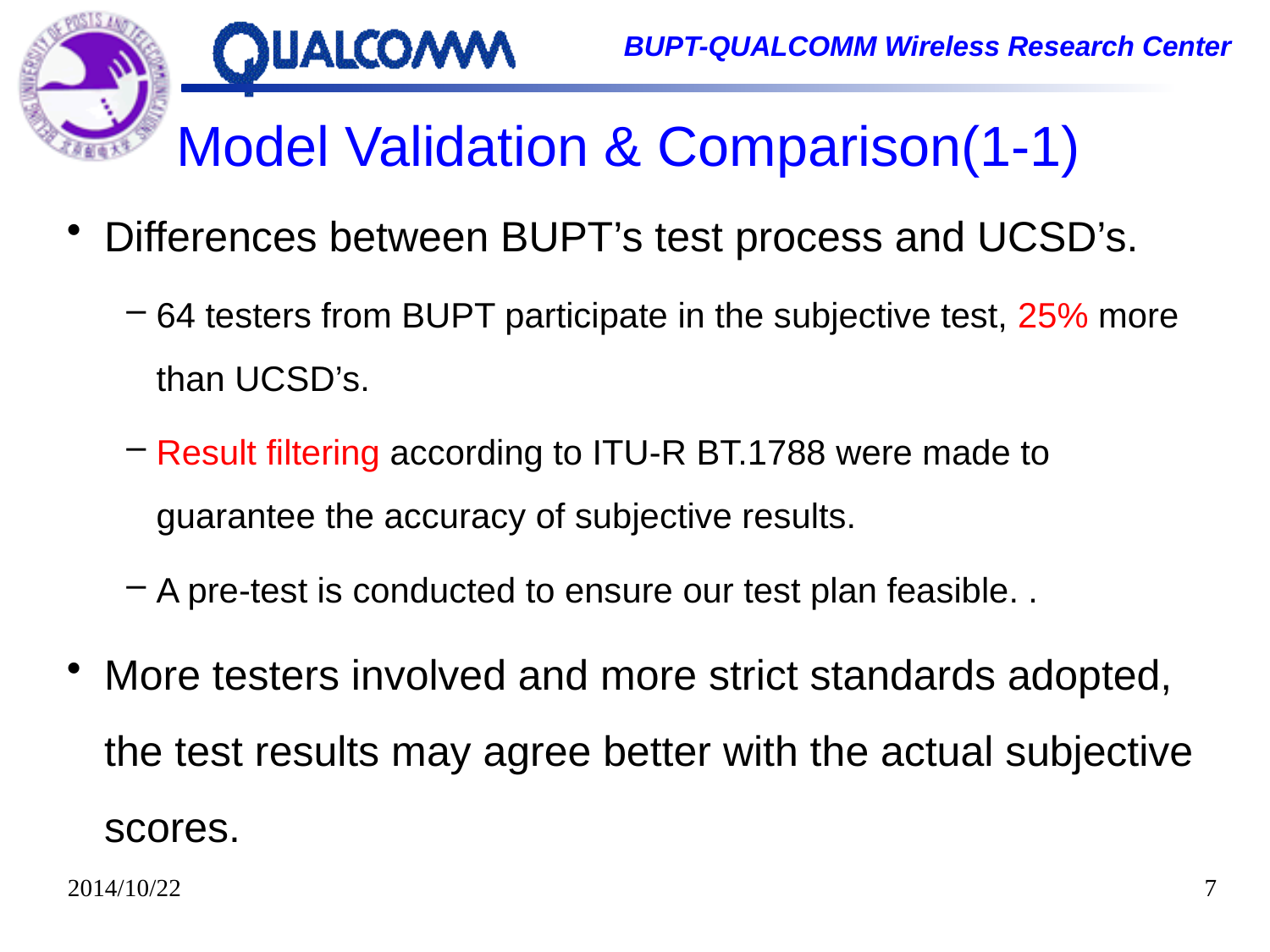

# Model Validation & Comparison(1-1)
Differences between BUPT’s test process and UCSD’s.
64 testers from BUPT participate in the subjective test, 25% more than UCSD’s.
Result filtering according to ITU-R BT.1788 were made to guarantee the accuracy of subjective results.
A pre-test is conducted to ensure our test plan feasible. .
More testers involved and more strict standards adopted, the test results may agree better with the actual subjective scores.
2014/10/22
7